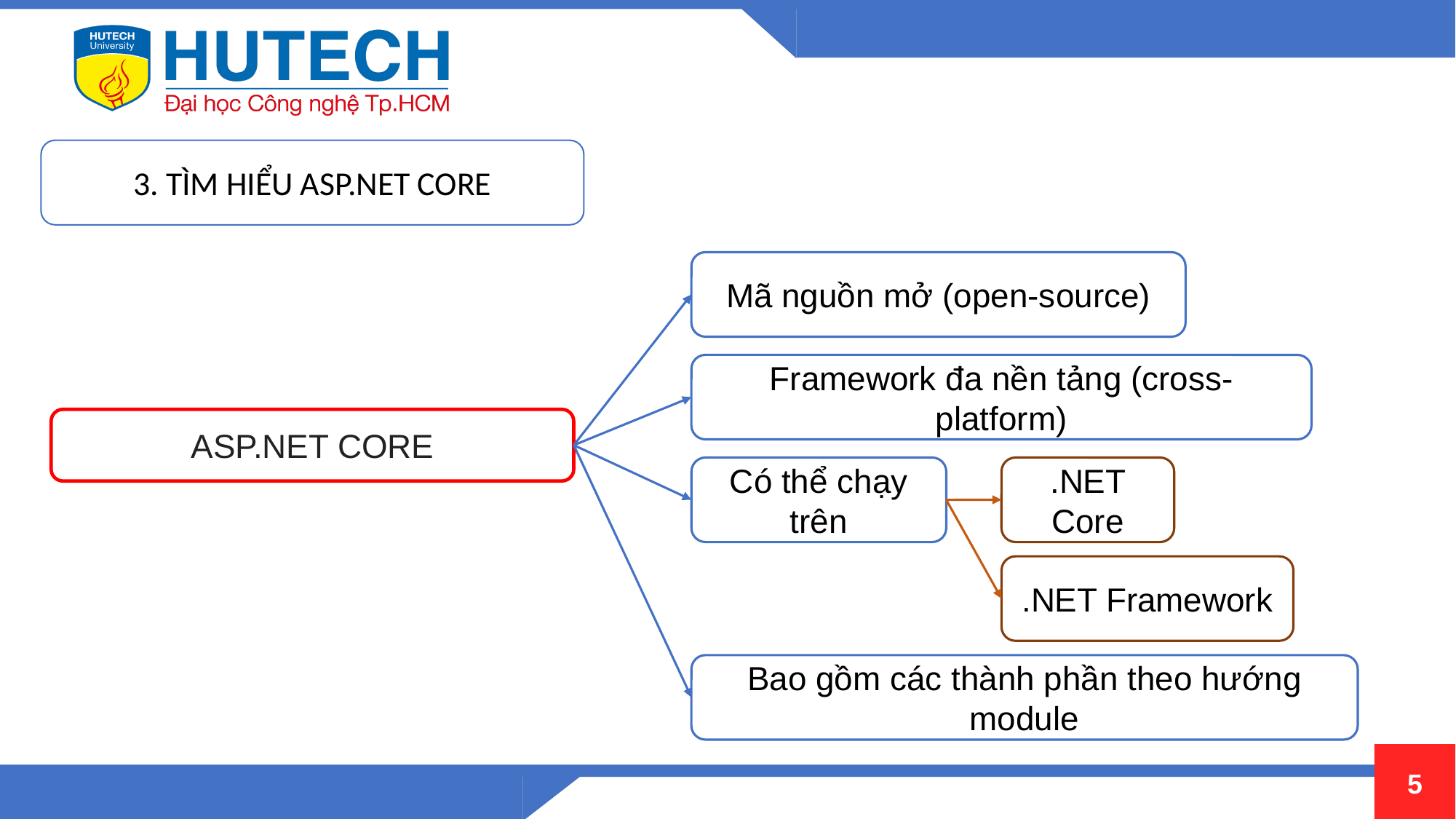

3. TÌM HIỂU ASP.NET CORE
Mã nguồn mở (open-source)
Framework đa nền tảng (cross-platform)
ASP.NET CORE
Có thể chạy trên
.NET Core
.NET Framework
Bao gồm các thành phần theo hướng module